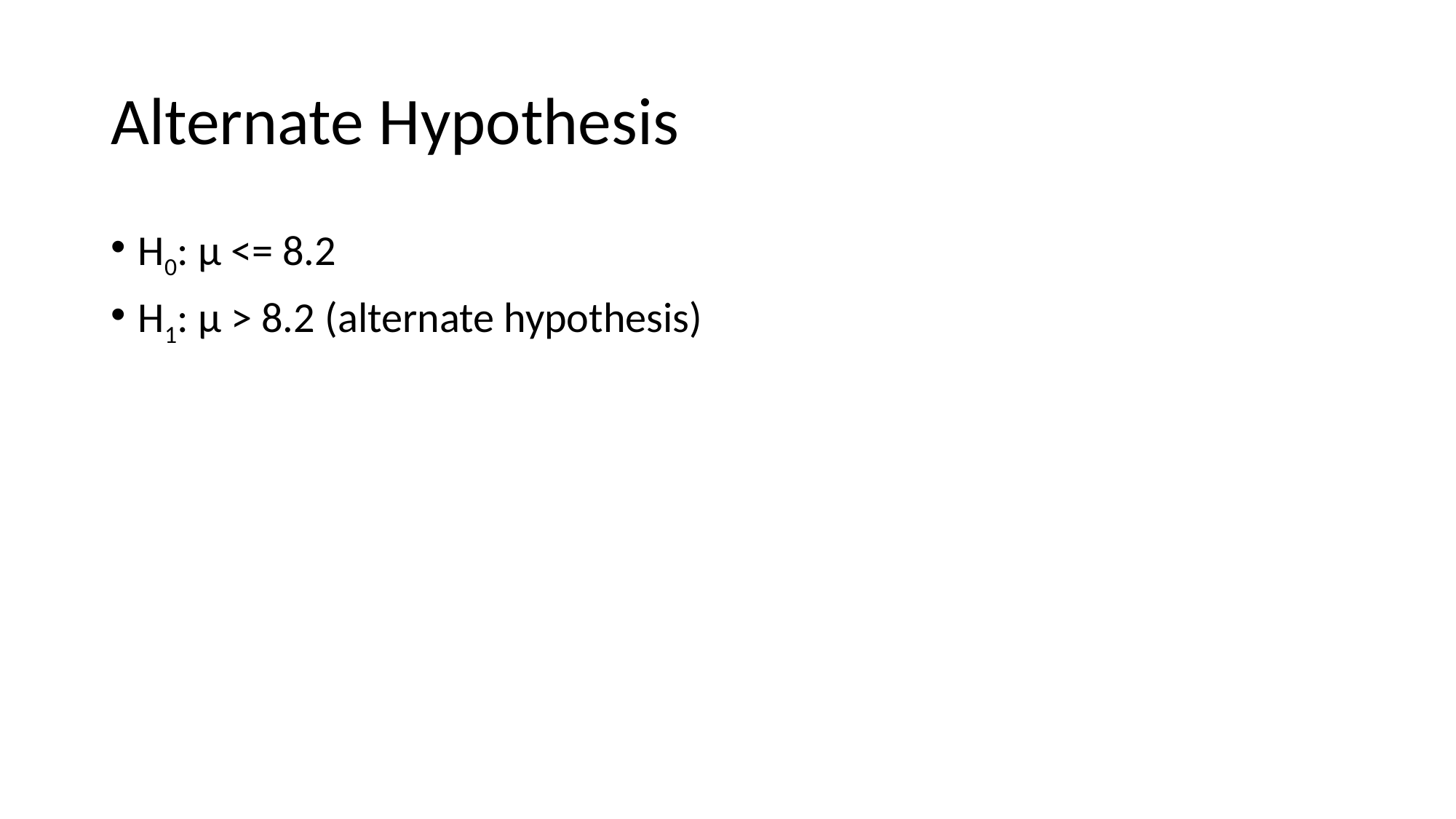

# Alternate Hypothesis
H0: µ <= 8.2
H1: µ > 8.2 (alternate hypothesis)